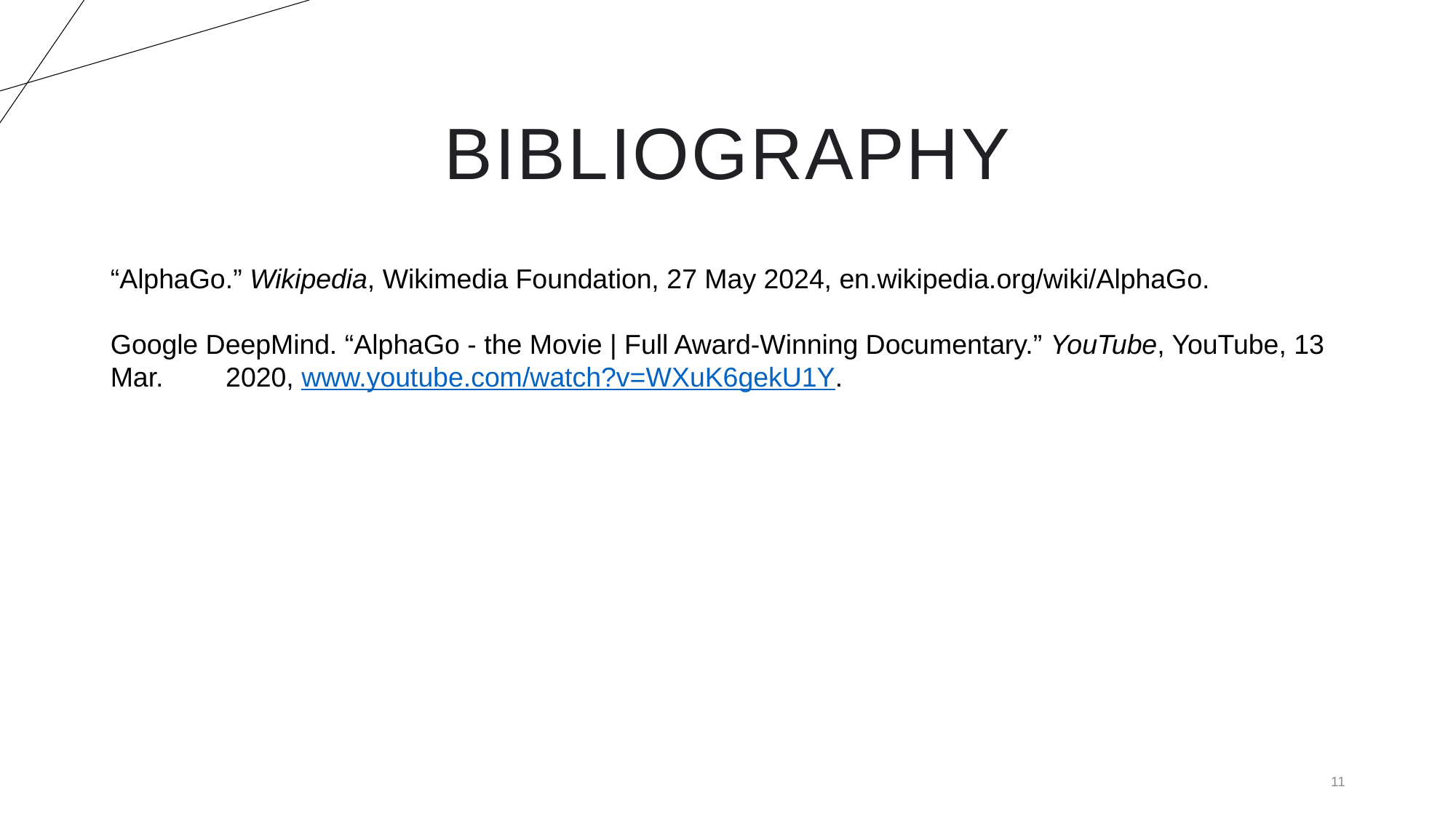

# bibliography
“AlphaGo.” Wikipedia, Wikimedia Foundation, 27 May 2024, en.wikipedia.org/wiki/AlphaGo.

Google DeepMind. “AlphaGo - the Movie | Full Award-Winning Documentary.” YouTube, YouTube, 13 Mar.   2020, www.youtube.com/watch?v=WXuK6gekU1Y.

11